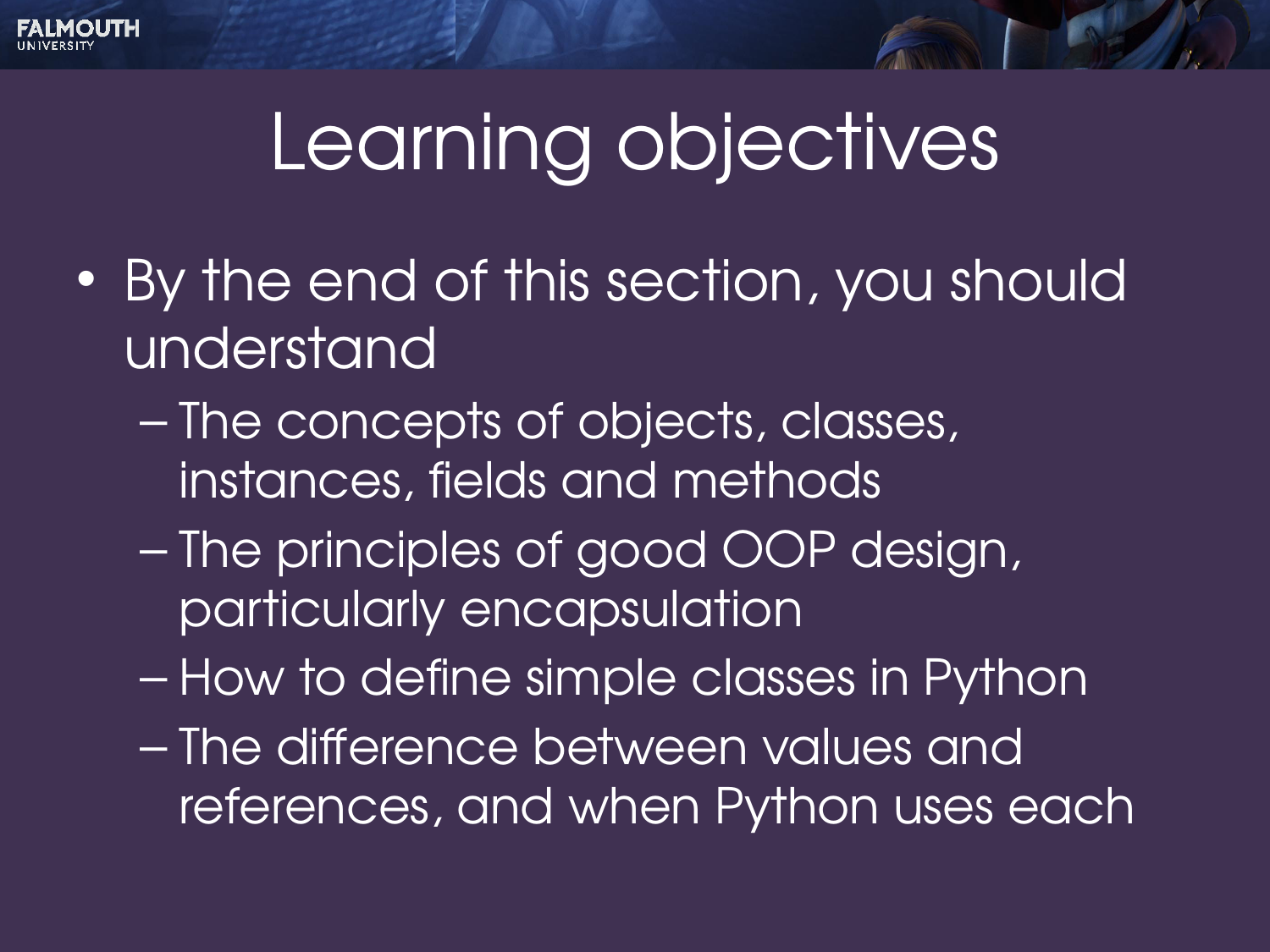

# Learning objectives
By the end of this section, you should understand
The concepts of objects, classes, instances, fields and methods
The principles of good OOP design, particularly encapsulation
How to define simple classes in Python
The difference between values and references, and when Python uses each